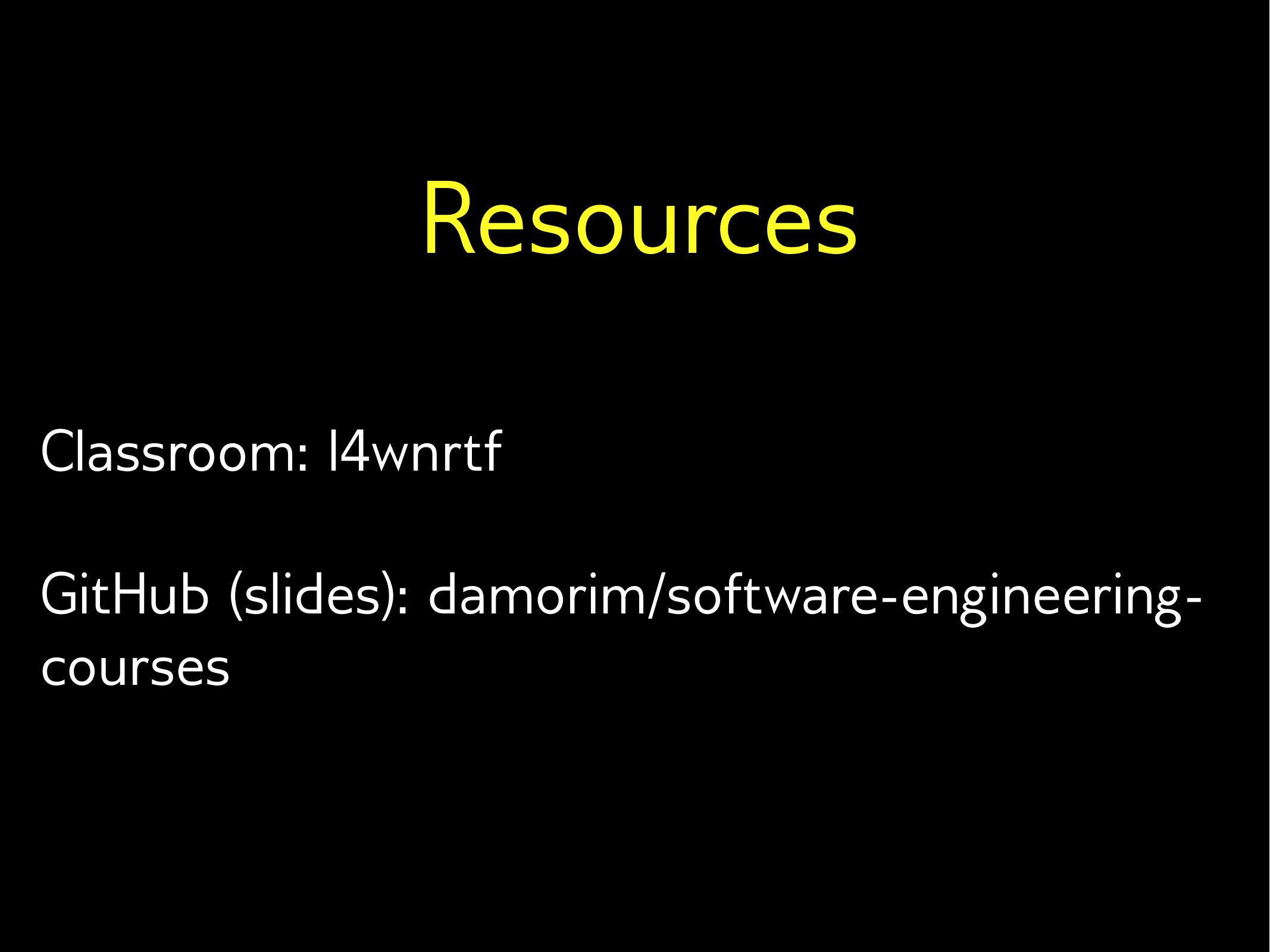

Resources
# Classroom: l4wnrtf GitHub (slides): damorim/software-engineering-courses